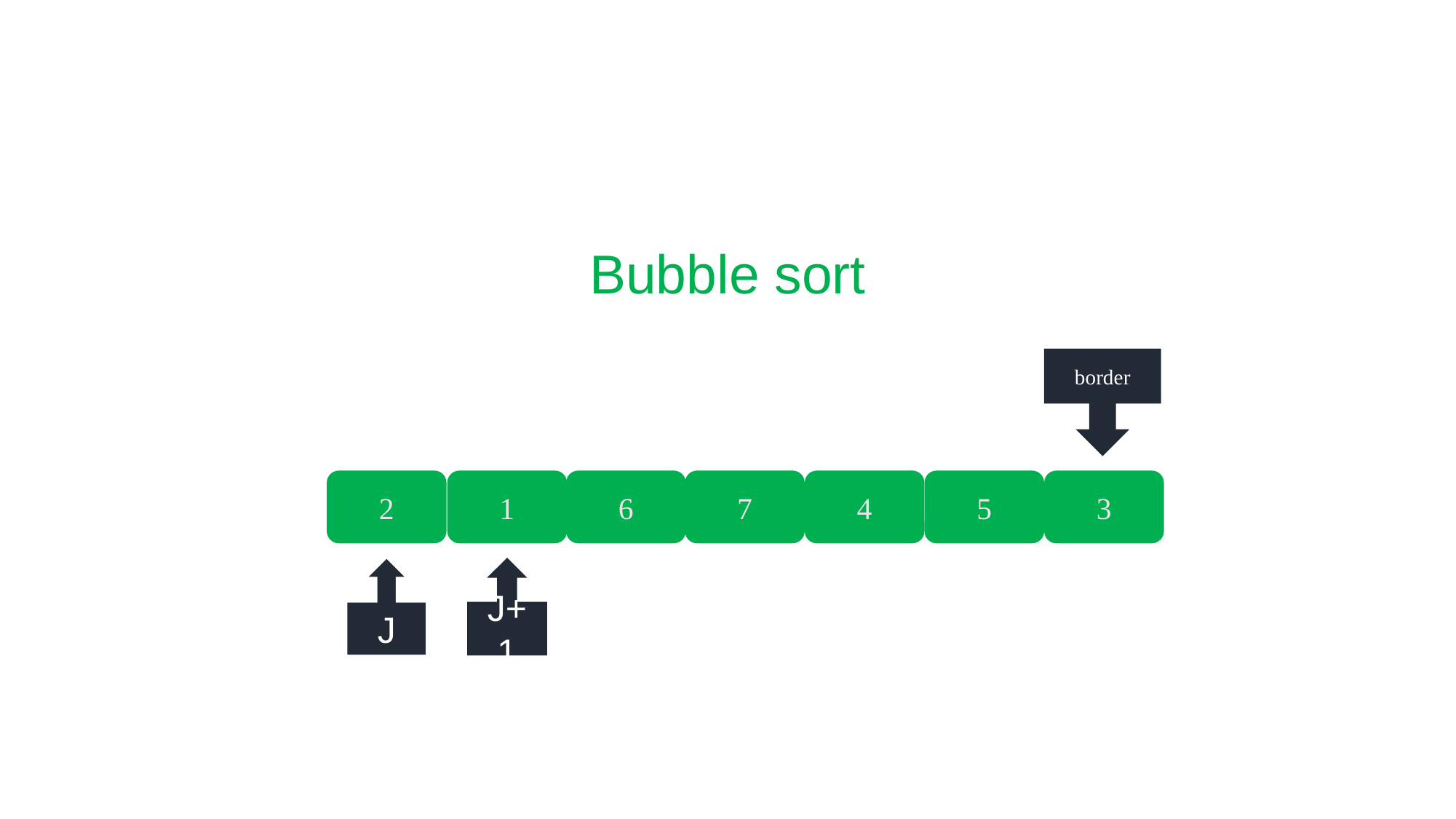

Bubble sort
border
2
1
6
7
4
5
3
J
J+1